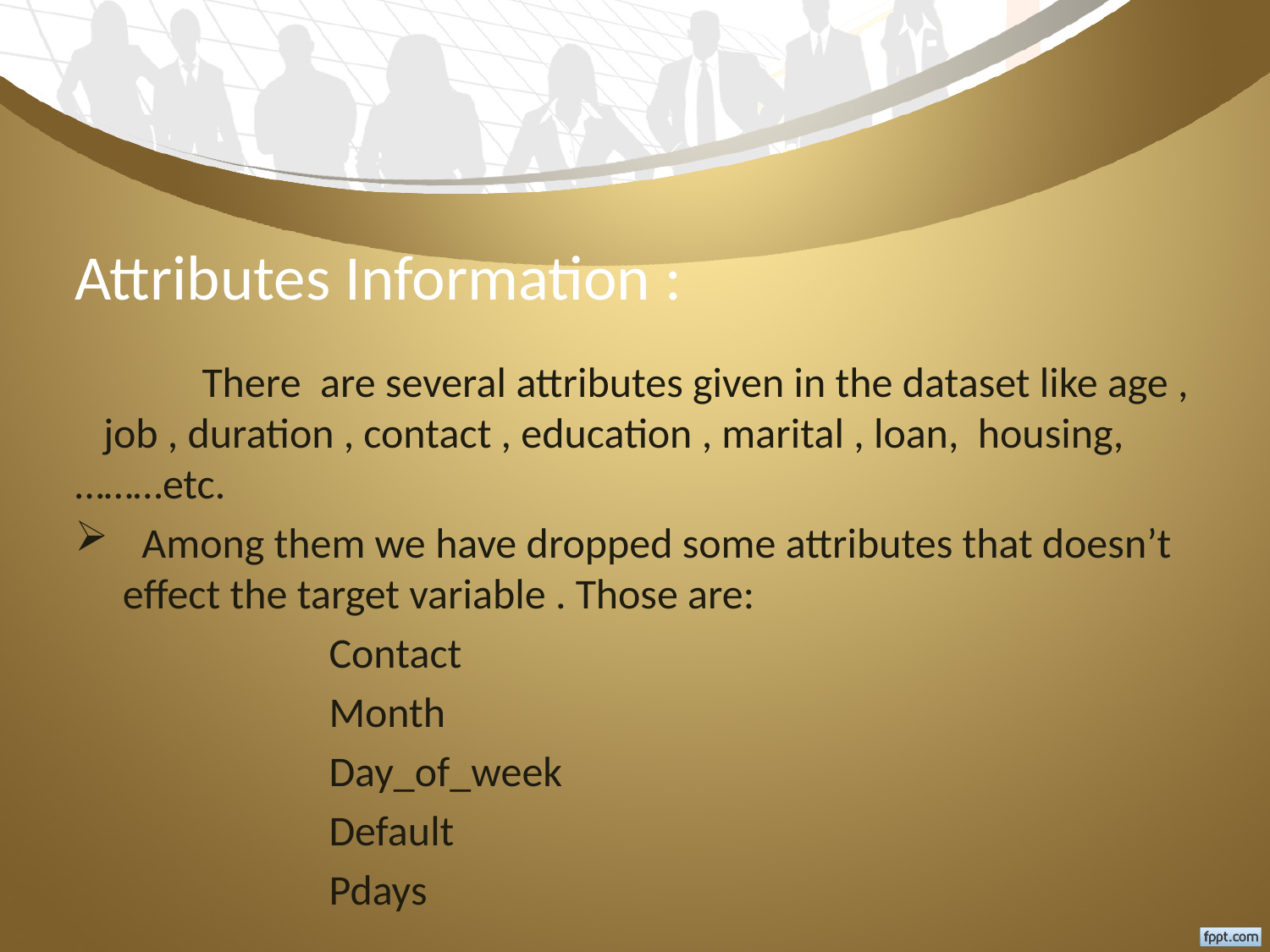

# Attributes Information :
	There  are several attributes given in the dataset like age ,    job , duration , contact , education , marital , loan,  housing,………etc.
  Among them we have dropped some attributes that doesn’t  effect the target variable . Those are:
		Contact
		Month
		Day_of_week
		Default
		Pdays